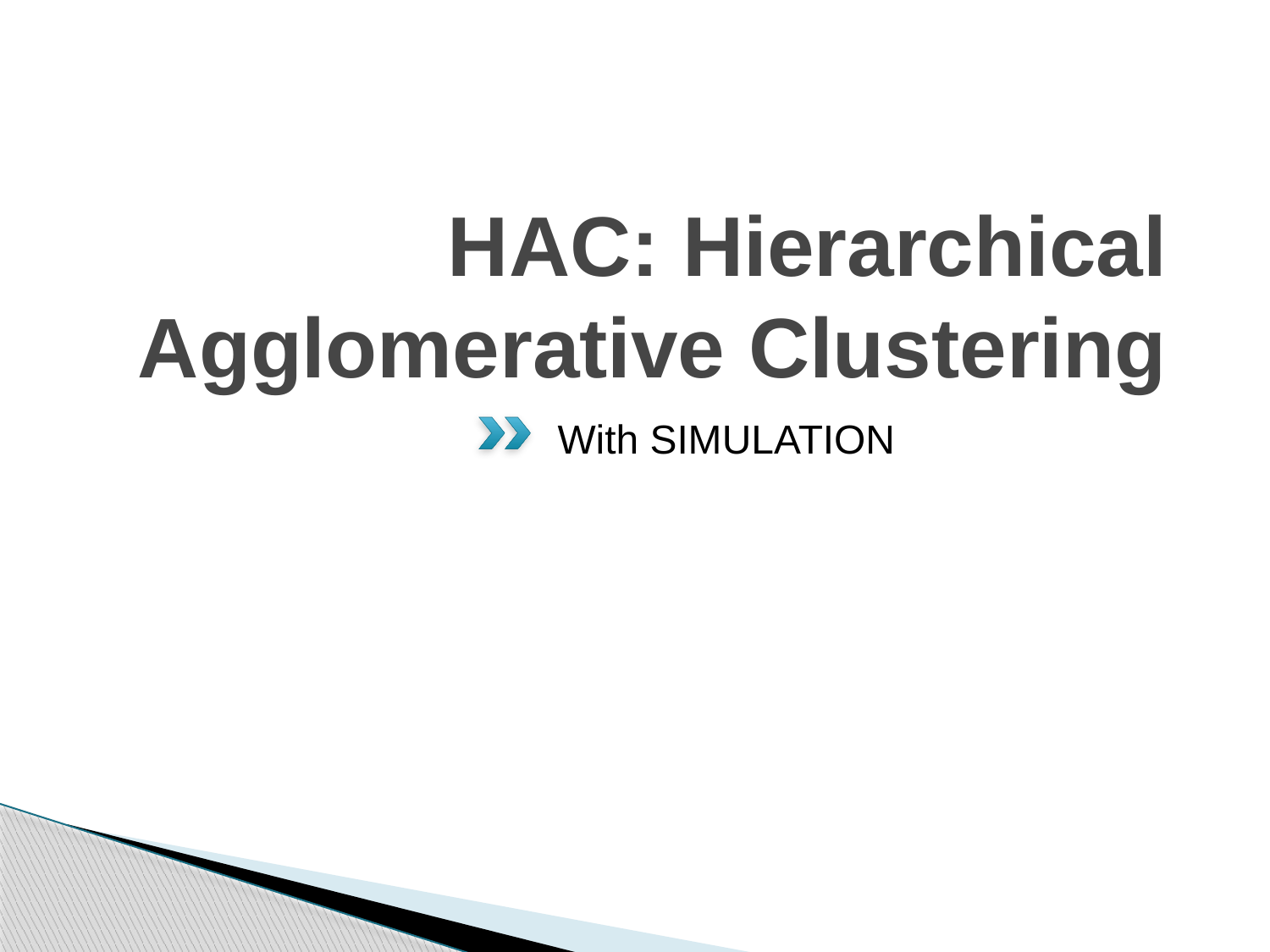

# HAC: Hierarchical Agglomerative Clustering
With SIMULATION